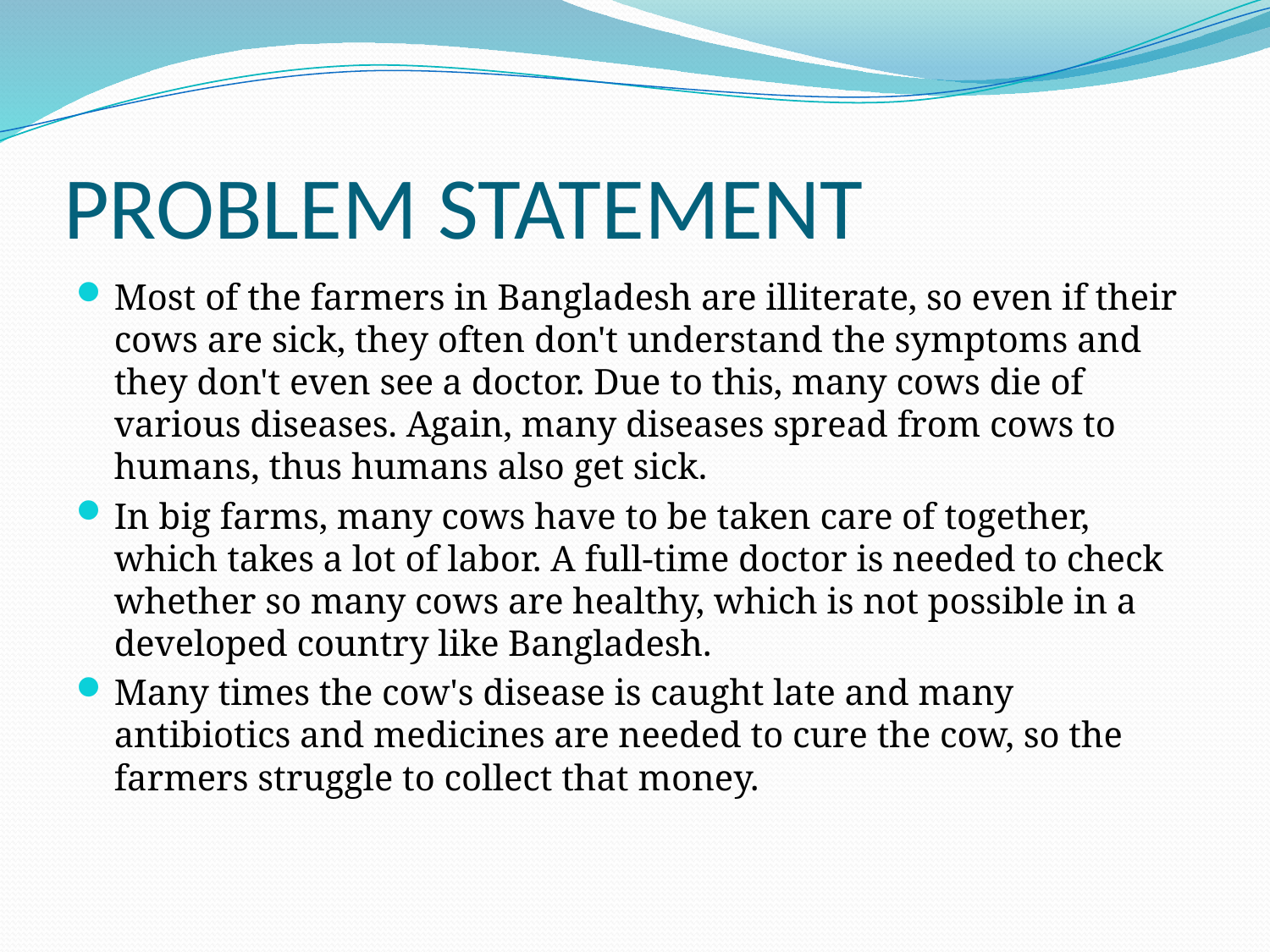

# PROBLEM STATEMENT
Most of the farmers in Bangladesh are illiterate, so even if their cows are sick, they often don't understand the symptoms and they don't even see a doctor. Due to this, many cows die of various diseases. Again, many diseases spread from cows to humans, thus humans also get sick.
In big farms, many cows have to be taken care of together, which takes a lot of labor. A full-time doctor is needed to check whether so many cows are healthy, which is not possible in a developed country like Bangladesh.
Many times the cow's disease is caught late and many antibiotics and medicines are needed to cure the cow, so the farmers struggle to collect that money.